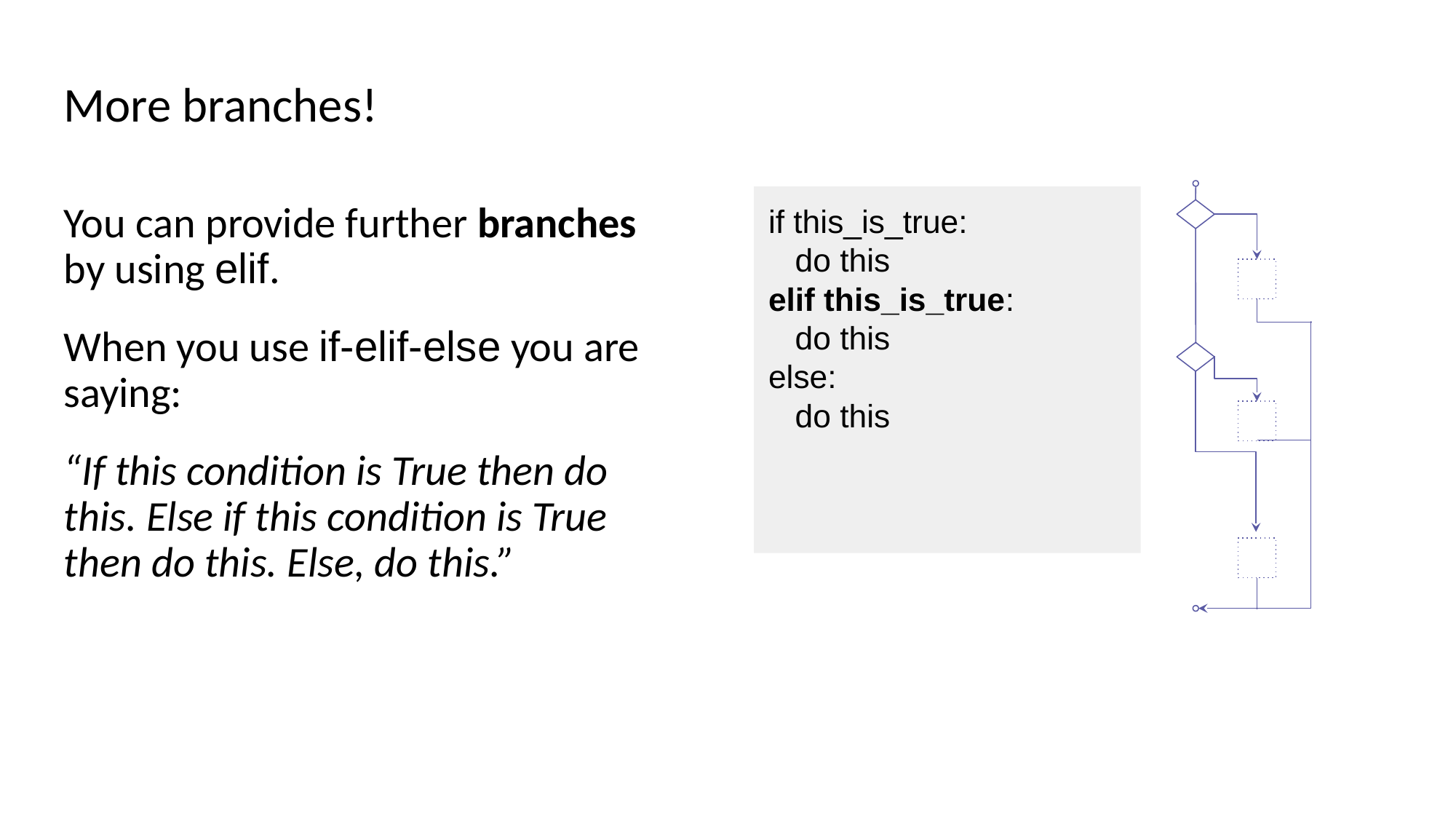

# More branches!

You can provide further branches by using elif.
When you use if-elif-else you are saying:
“If this condition is True then do this. Else if this condition is True then do this. Else, do this.”

if this_is_true:
   do this
elif this_is_true:
   do this
else:
   do this